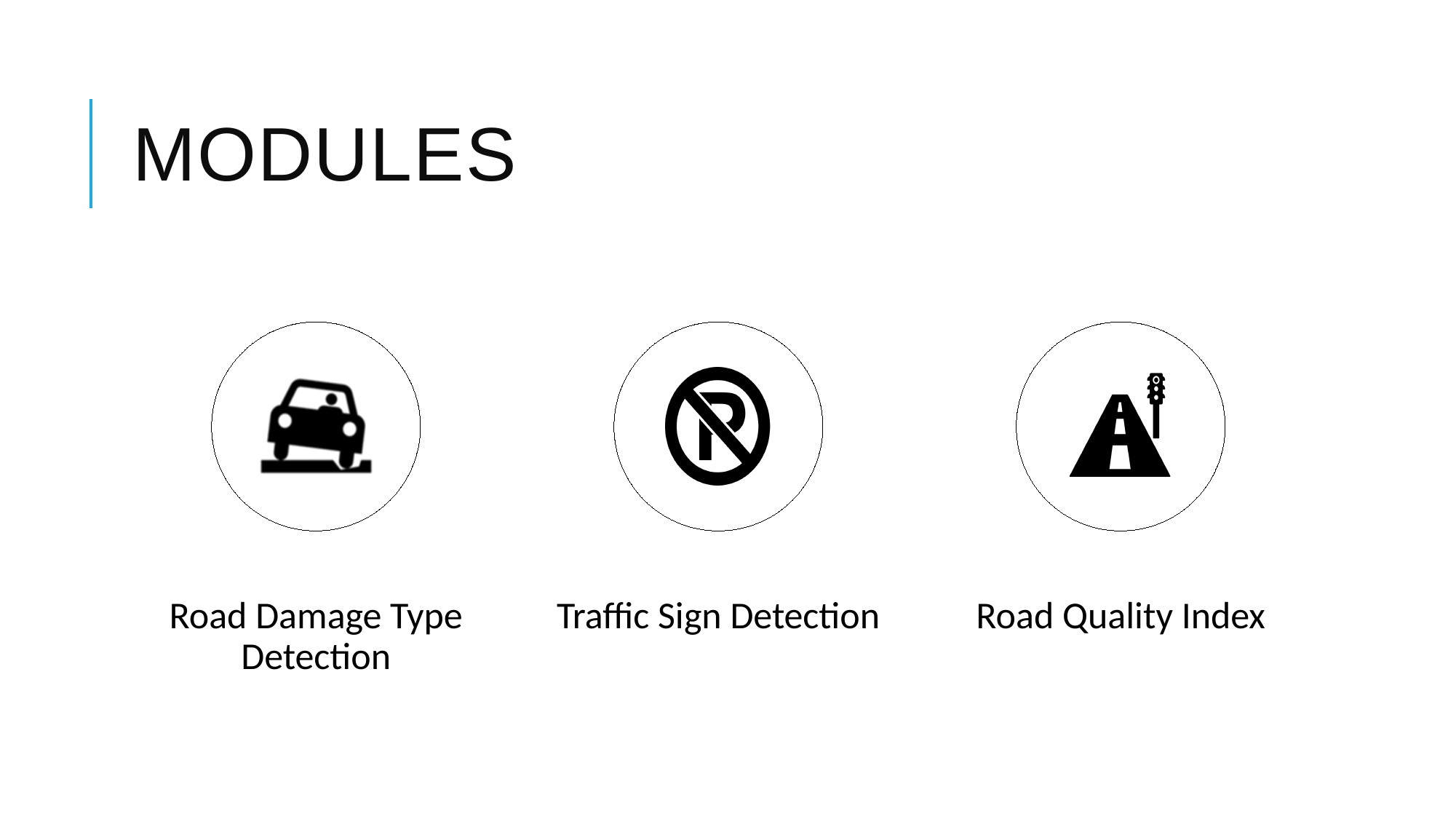

# Modules
Road Damage Type Detection
Traffic Sign Detection
Road Quality Index